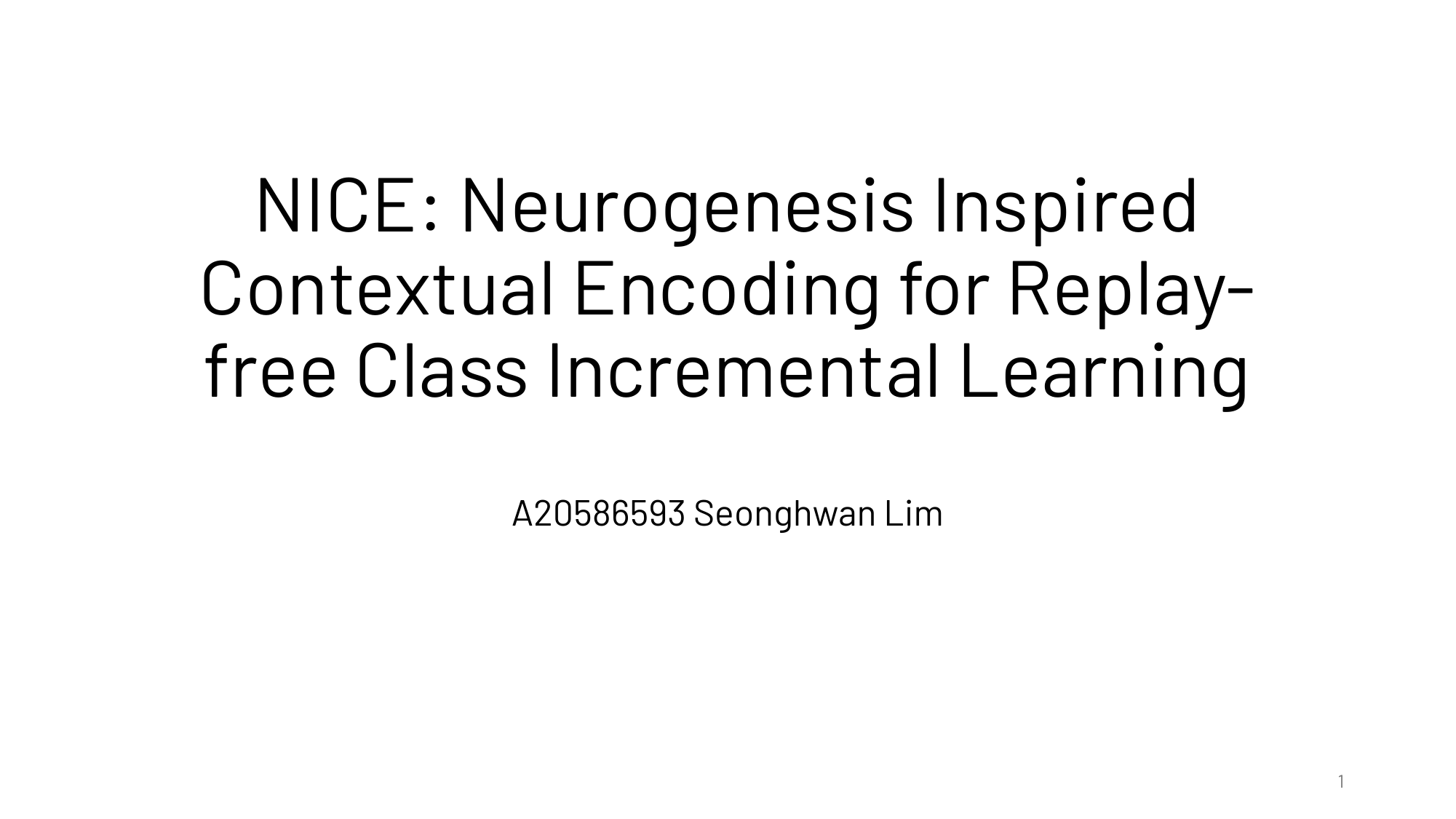

# NICE: Neurogenesis Inspired Contextual Encoding for Replay-free Class Incremental Learning

A20586593 Seonghwan Lim
1